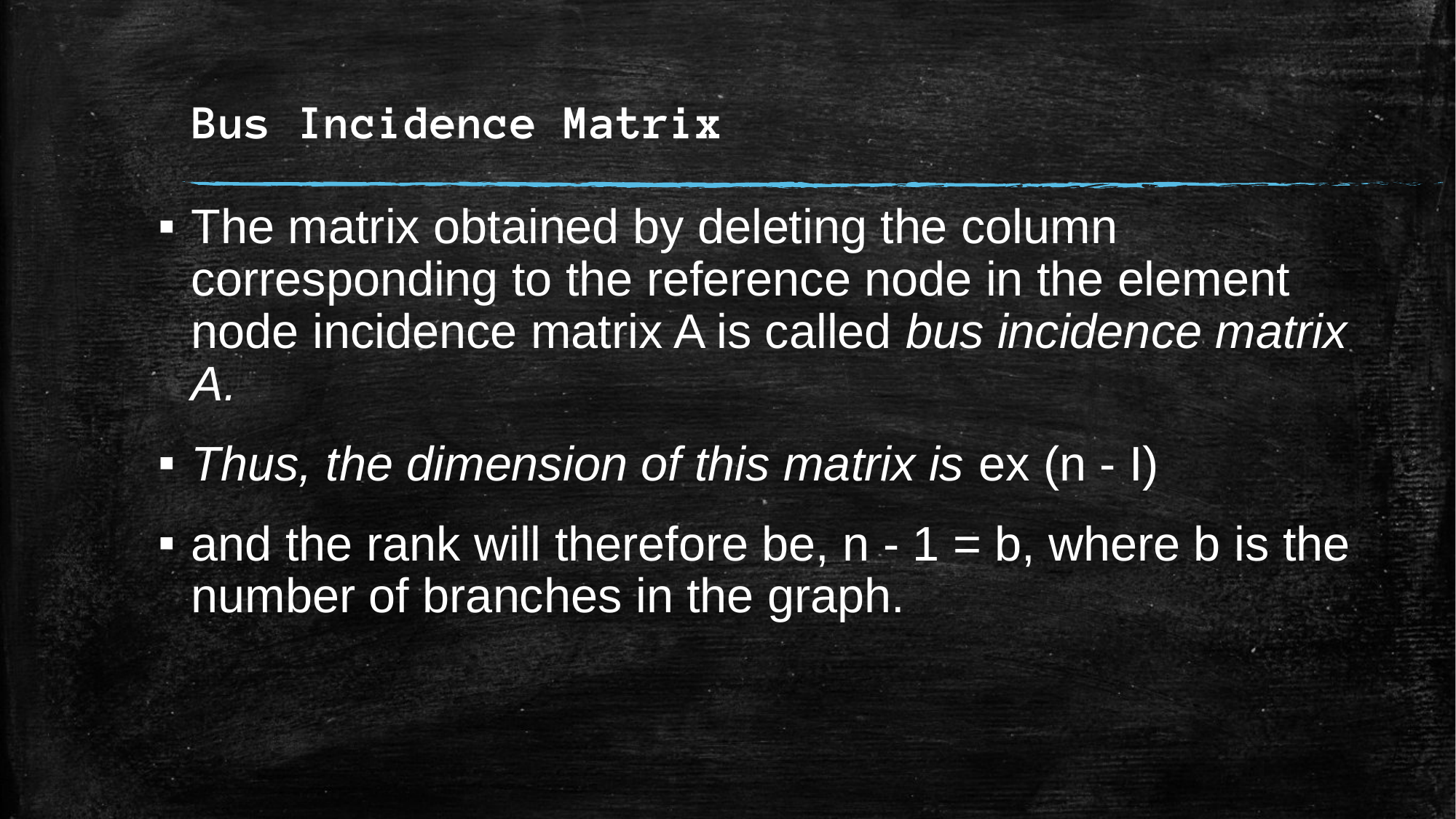

# Bus Incidence Matrix
The matrix obtained by deleting the column corresponding to the reference node in the element node incidence matrix A is called bus incidence matrix A.
Thus, the dimension of this matrix is ex (n - I)
and the rank will therefore be, n - 1 = b, where b is the number of branches in the graph.